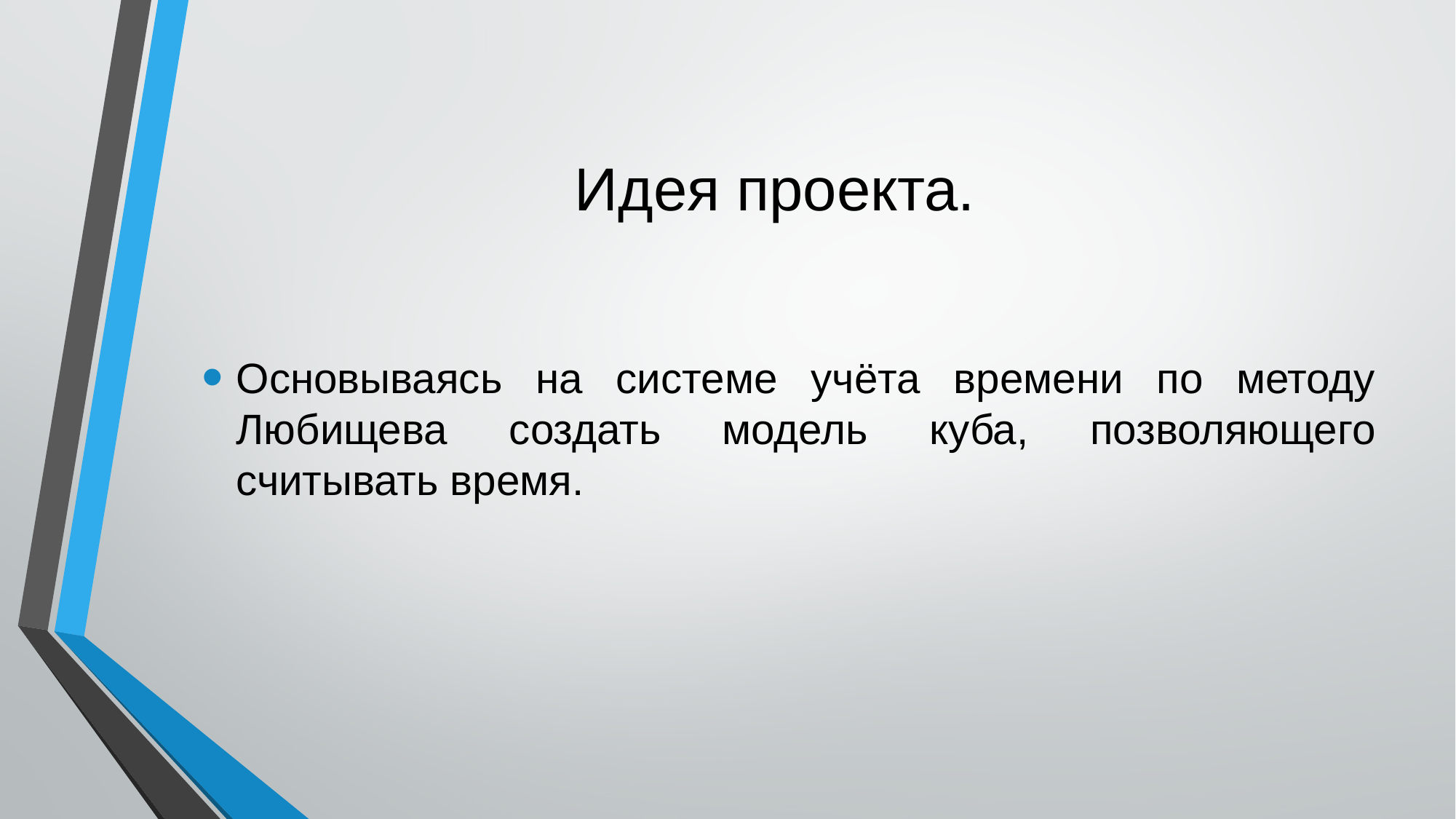

# Идея проекта.
Основываясь на системе учёта времени по методу Любищева создать модель куба, позволяющего считывать время.